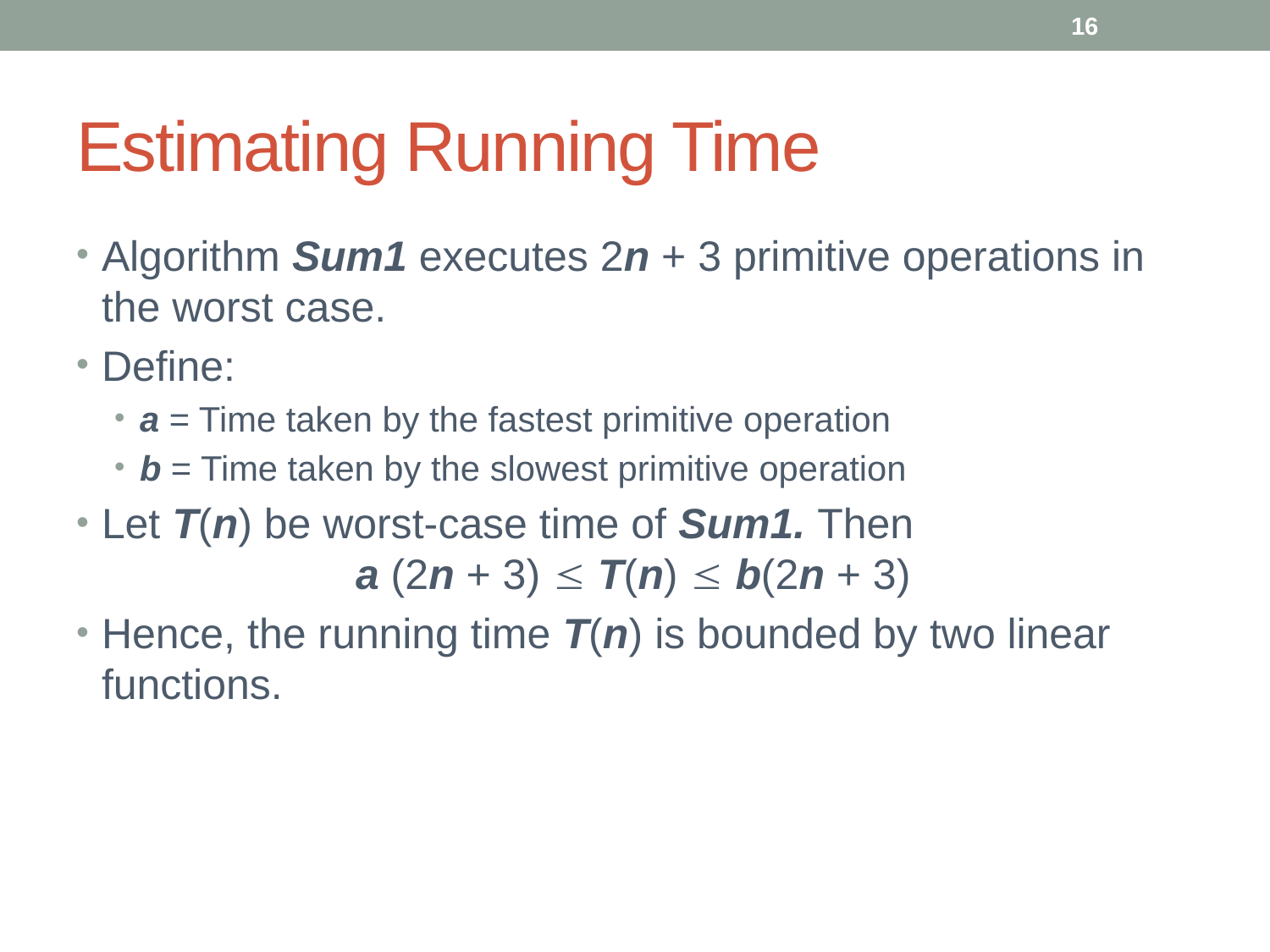

16
# Estimating Running Time
Algorithm Sum1 executes 2n + 3 primitive operations in the worst case.
Define:
a = Time taken by the fastest primitive operation
b = Time taken by the slowest primitive operation
Let T(n) be worst-case time of Sum1. Then
		a (2n + 3) ≤ T(n) ≤ b(2n + 3)
Hence, the running time T(n) is bounded by two linear functions.